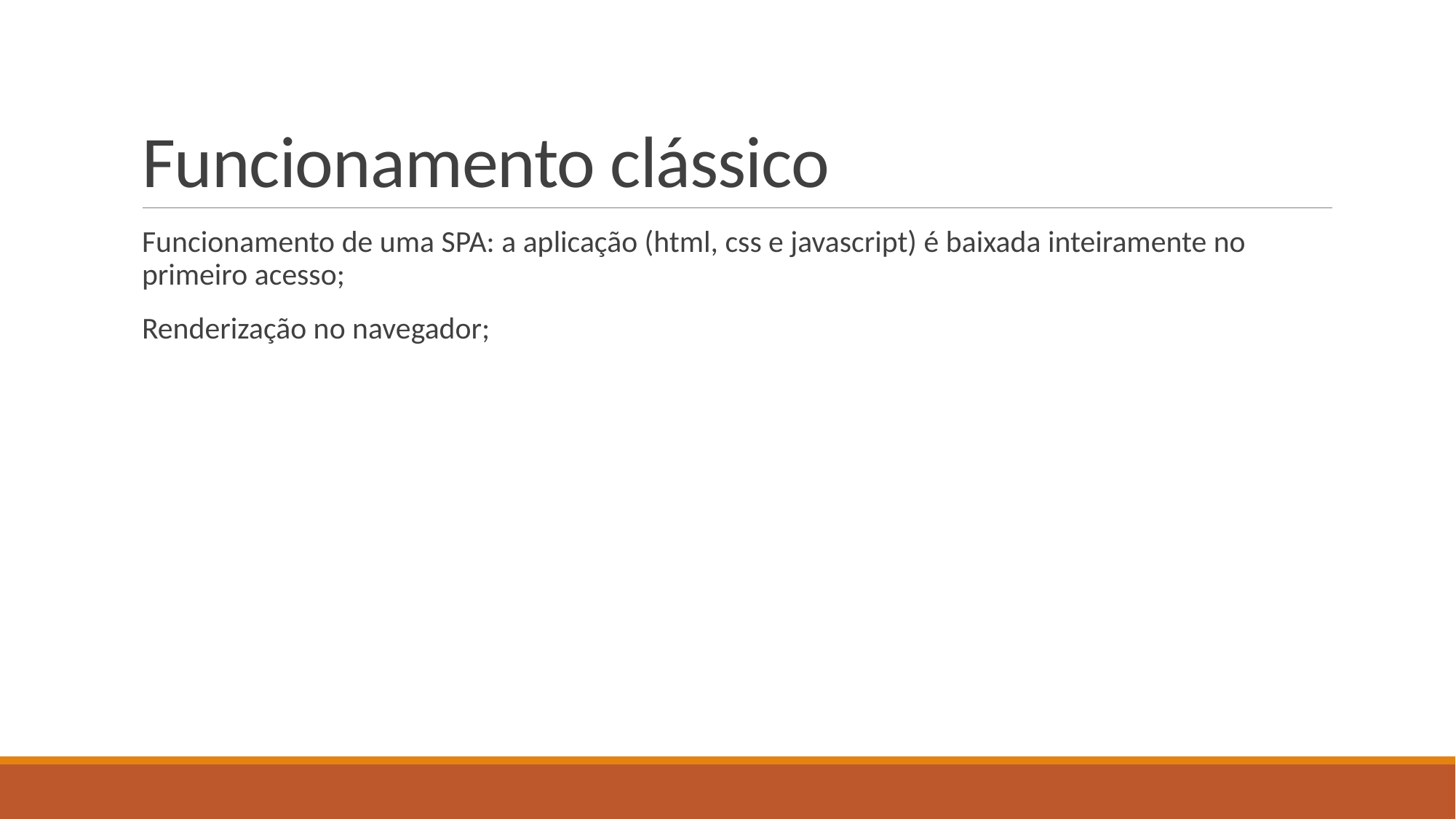

# Funcionamento clássico
Funcionamento de uma SPA: a aplicação (html, css e javascript) é baixada inteiramente no primeiro acesso;
Renderização no navegador;